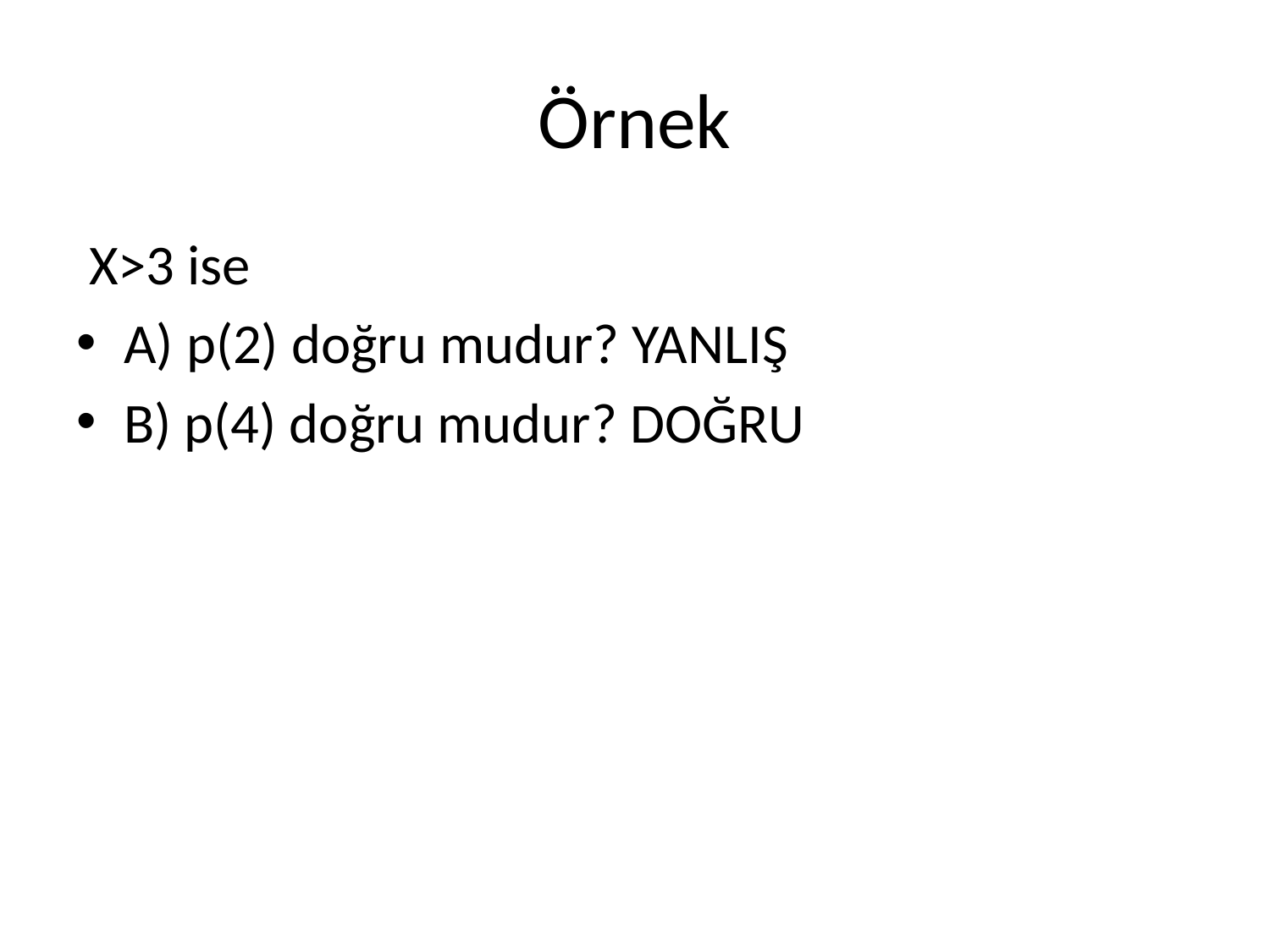

# Örnek
 X>3 ise
A) p(2) doğru mudur? YANLIŞ
B) p(4) doğru mudur? DOĞRU